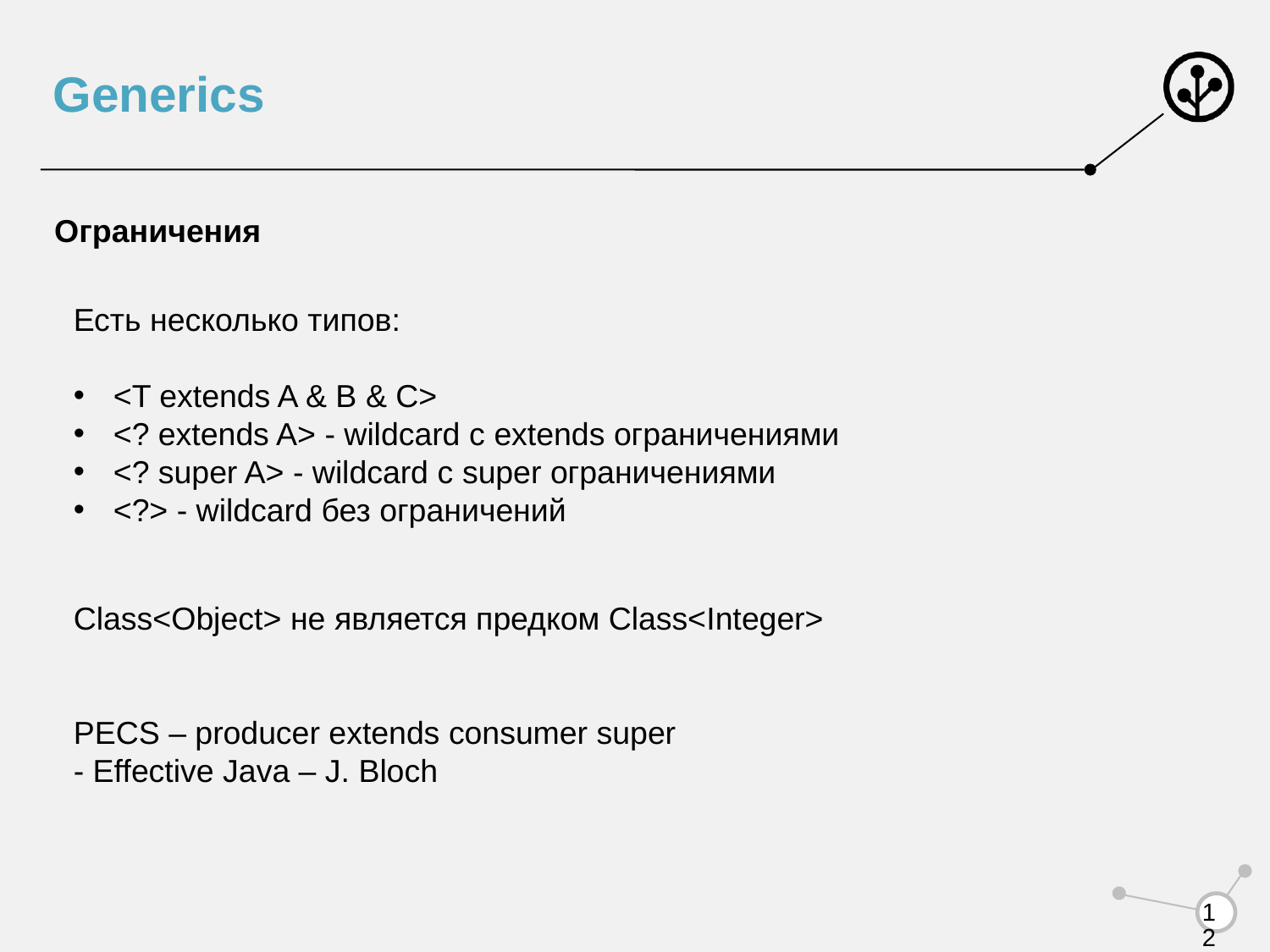

# Generics
Ограничения
Есть несколько типов:

<T extends A & B & C>
<? extends A> - wildcard с extends ограничениями
<? super A> - wildcard с super ограничениями
<?> - wildcard без ограничений
Class<Object> не является предком Class<Integer>

PECS – producer extends consumer super
- Effective Java – J. Bloch
12